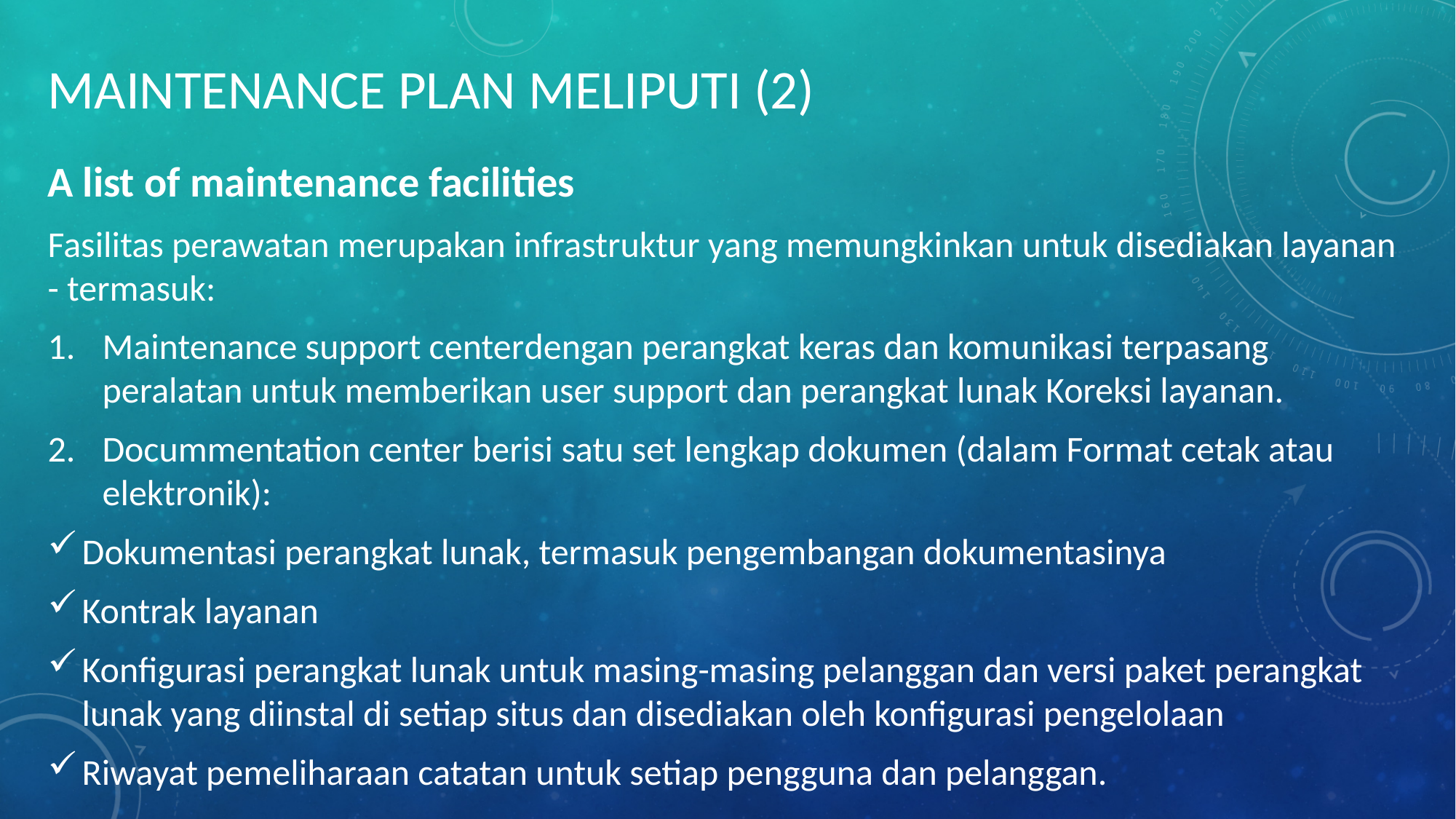

# Maintenance plan meliputi (2)
A list of maintenance facilities
Fasilitas perawatan merupakan infrastruktur yang memungkinkan untuk disediakan layanan - termasuk:
Maintenance support centerdengan perangkat keras dan komunikasi terpasang peralatan untuk memberikan user support dan perangkat lunak Koreksi layanan.
Docummentation center berisi satu set lengkap dokumen (dalam Format cetak atau elektronik):
Dokumentasi perangkat lunak, termasuk pengembangan dokumentasinya
Kontrak layanan
Konfigurasi perangkat lunak untuk masing-masing pelanggan dan versi paket perangkat lunak yang diinstal di setiap situs dan disediakan oleh konfigurasi pengelolaan
Riwayat pemeliharaan catatan untuk setiap pengguna dan pelanggan.